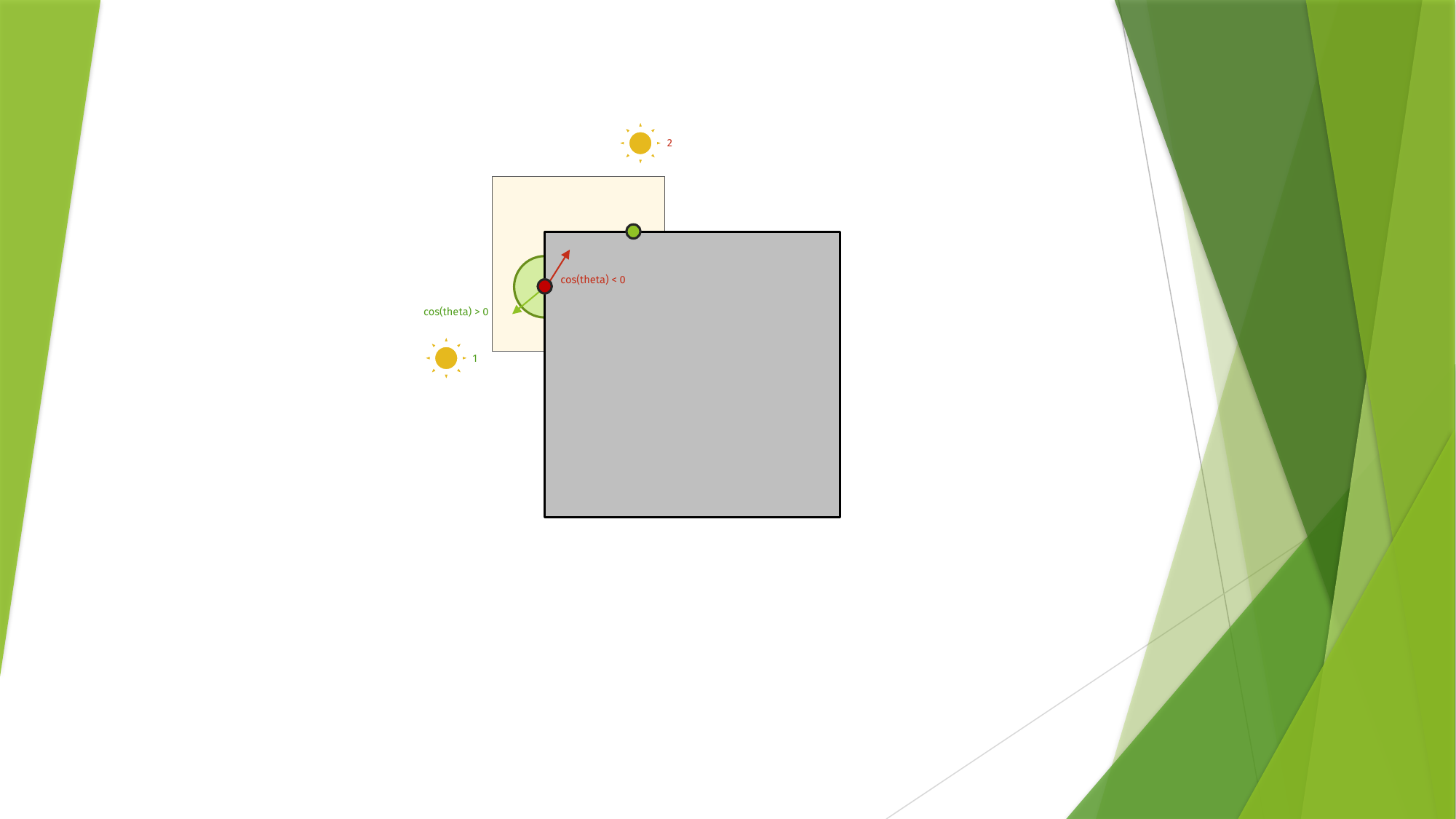

2

cos(theta) < 0

cos(theta) > 0

1